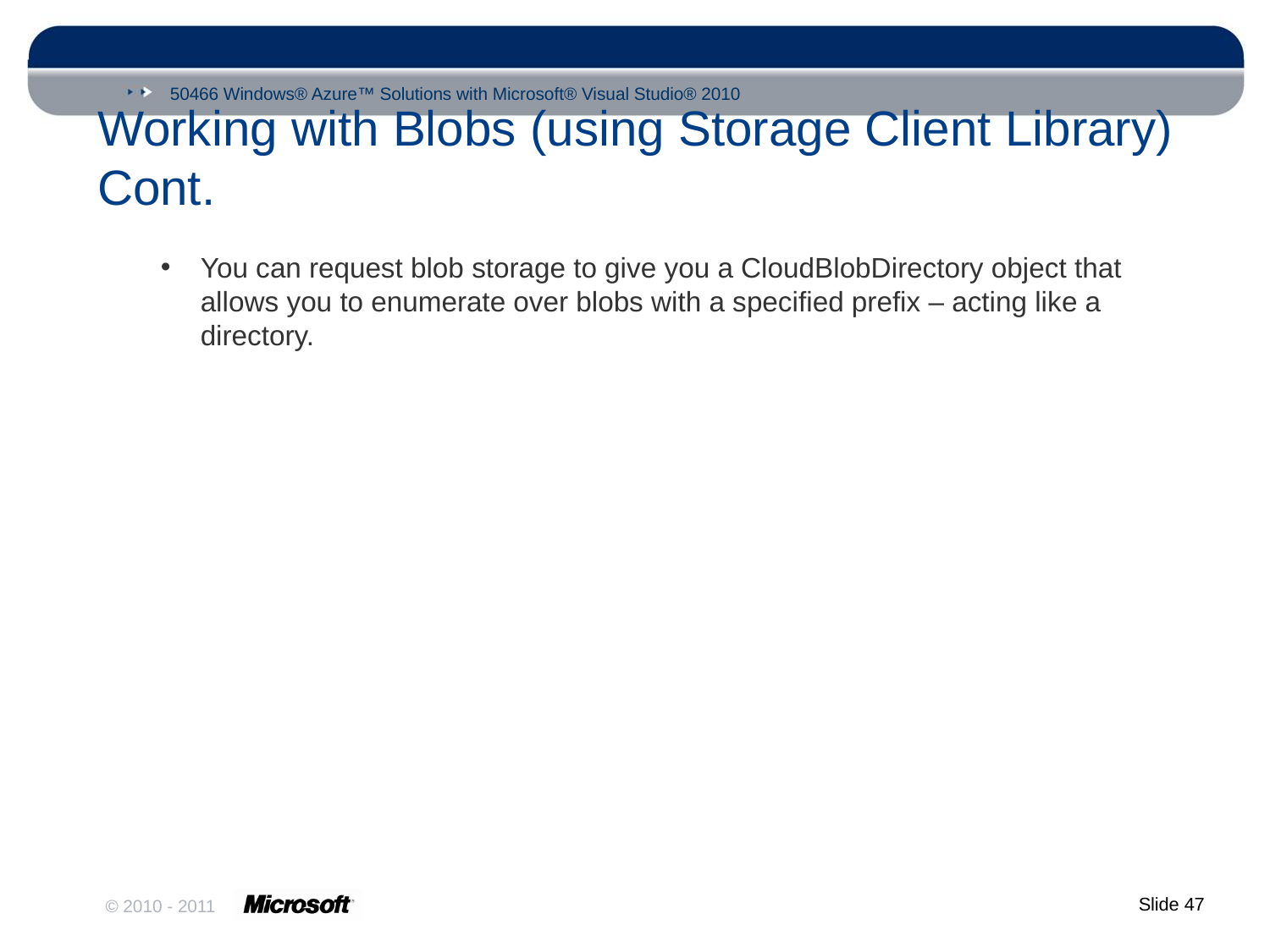

# Working with Blobs (using Storage Client Library) Cont.
You can request blob storage to give you a CloudBlobDirectory object that allows you to enumerate over blobs with a specified prefix – acting like a directory.